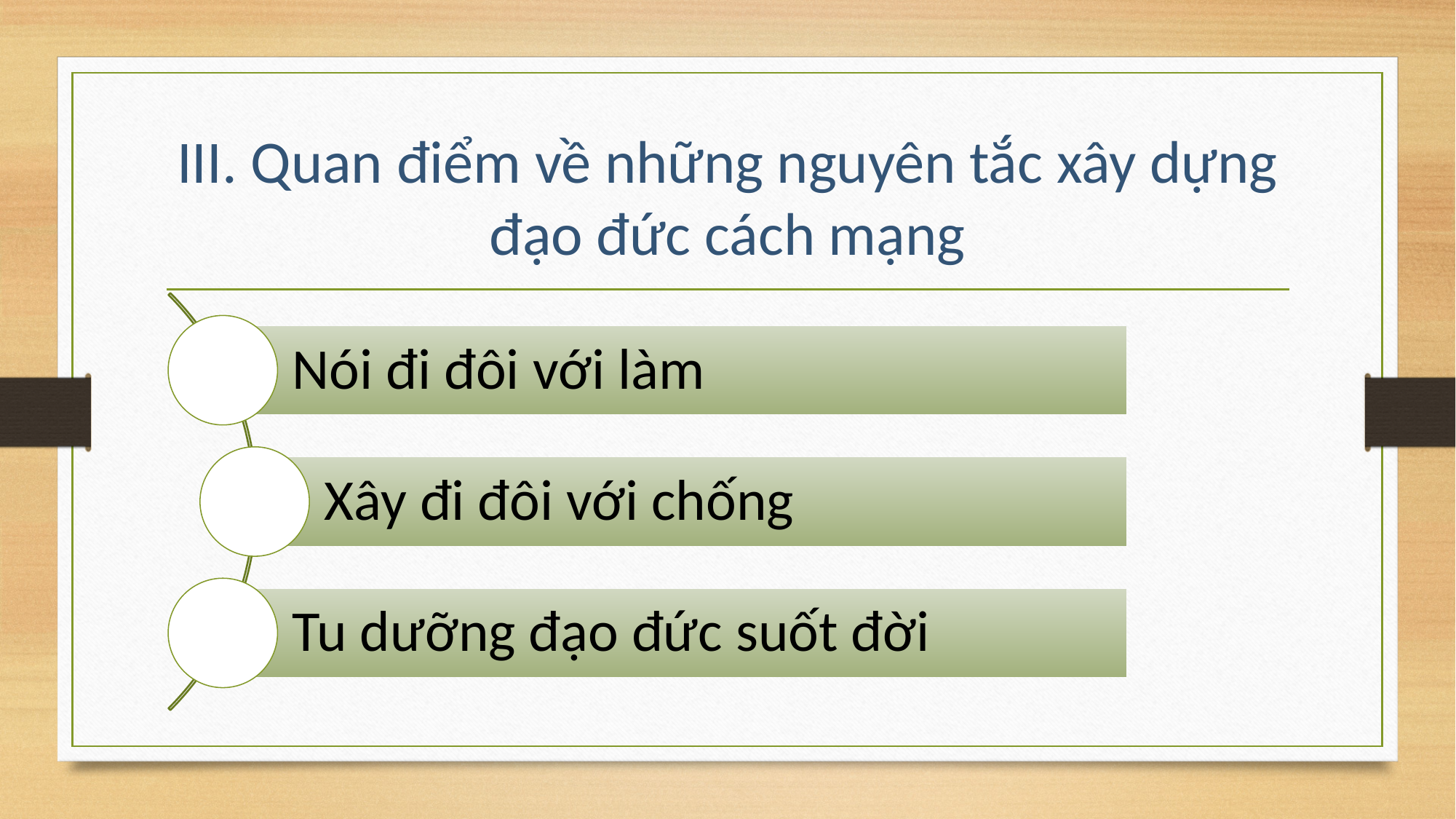

# III. Quan điểm về những nguyên tắc xây dựng đạo đức cách mạng
Nói đi đôi với làm
Xây đi đôi với chống
Tu dưỡng đạo đức suốt đời